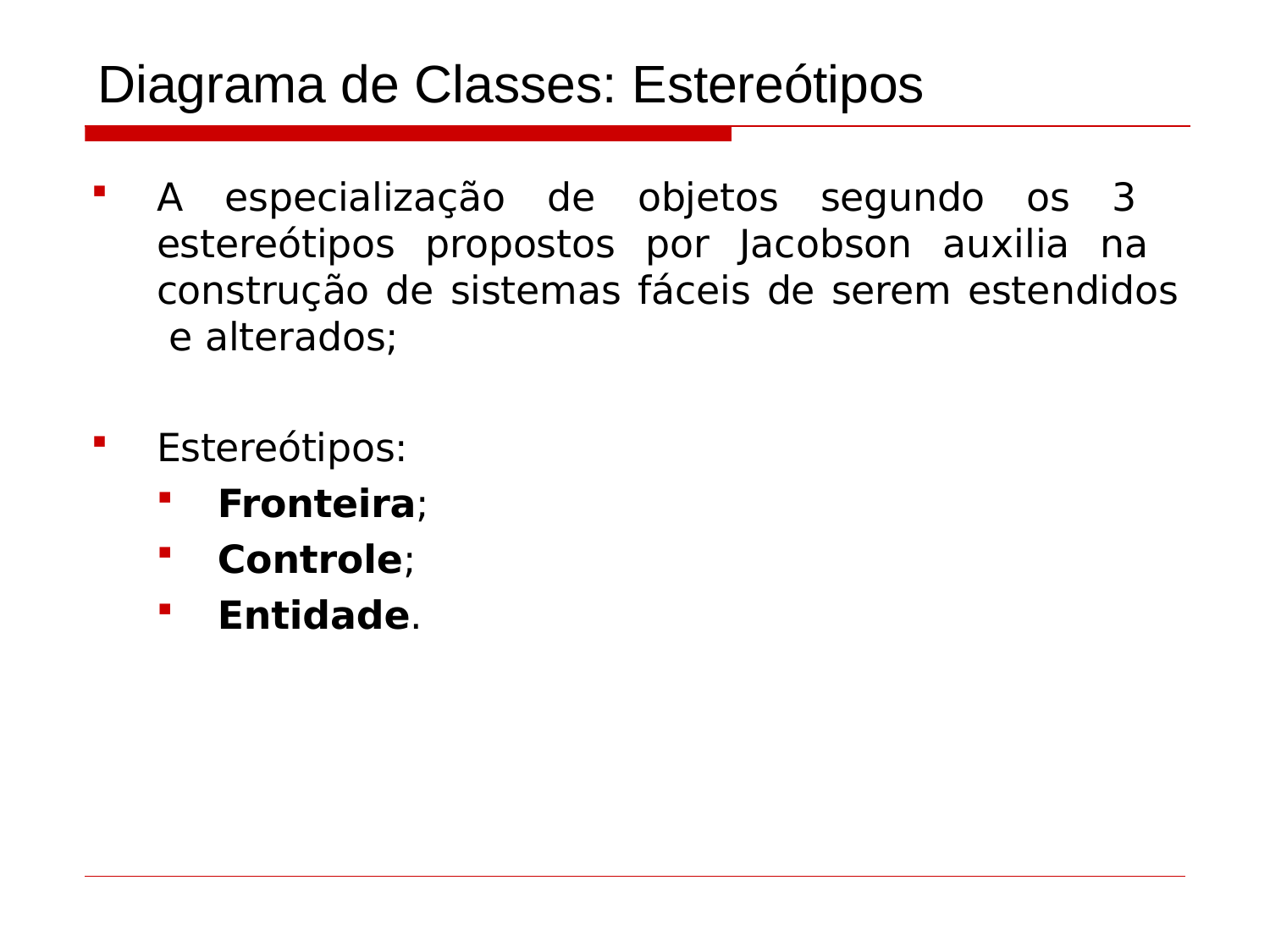

# Diagrama de Classes: Estereótipos
A especialização de objetos segundo os 3  estereótipos propostos por Jacobson auxilia na  construção de sistemas fáceis de serem estendidos  e alterados;

Estereótipos:
Fronteira;
Controle;
Entidade.